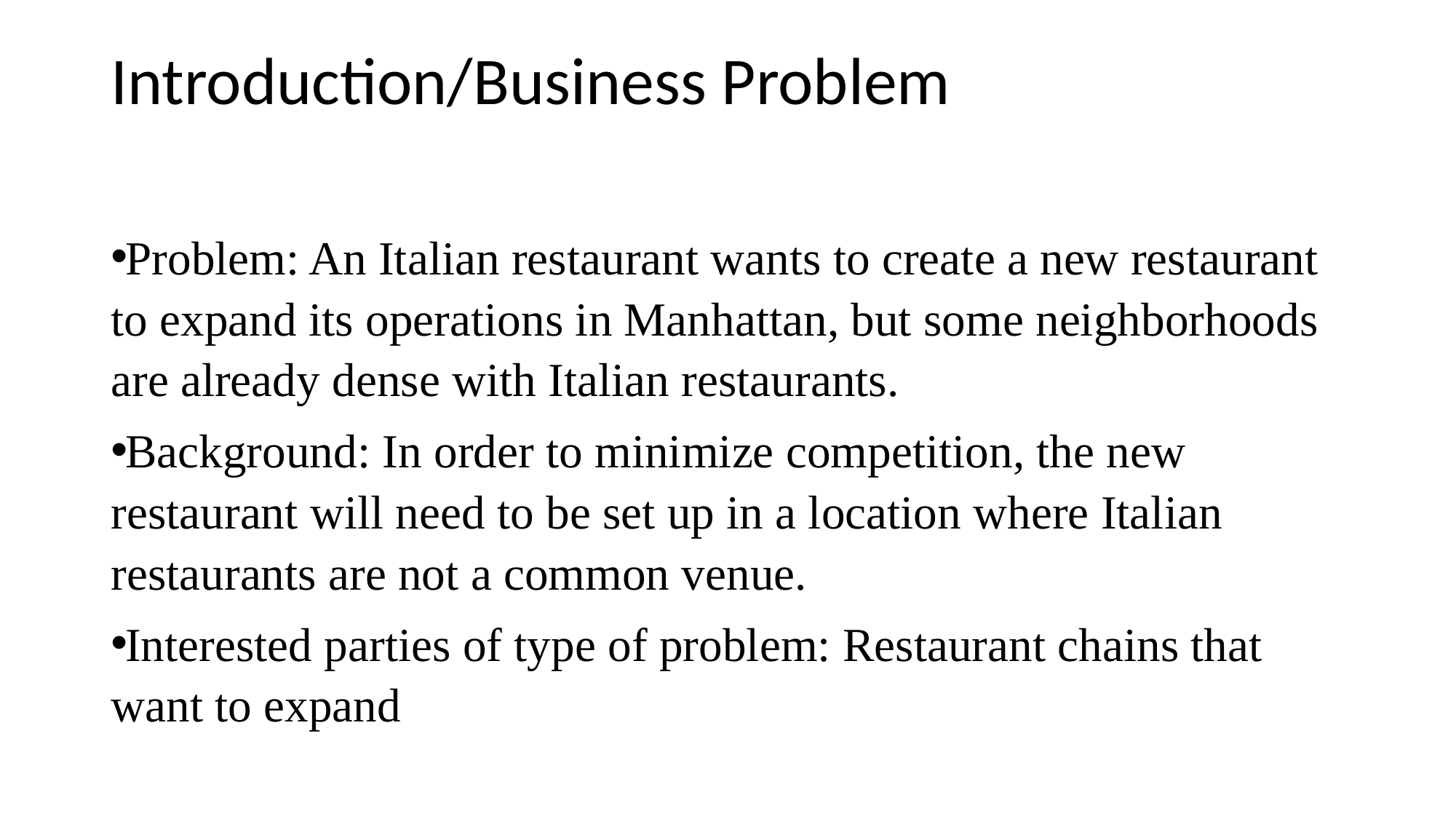

# Introduction/Business Problem
Problem: An Italian restaurant wants to create a new restaurant to expand its operations in Manhattan, but some neighborhoods are already dense with Italian restaurants.
Background: In order to minimize competition, the new restaurant will need to be set up in a location where Italian restaurants are not a common venue.
Interested parties of type of problem: Restaurant chains that want to expand